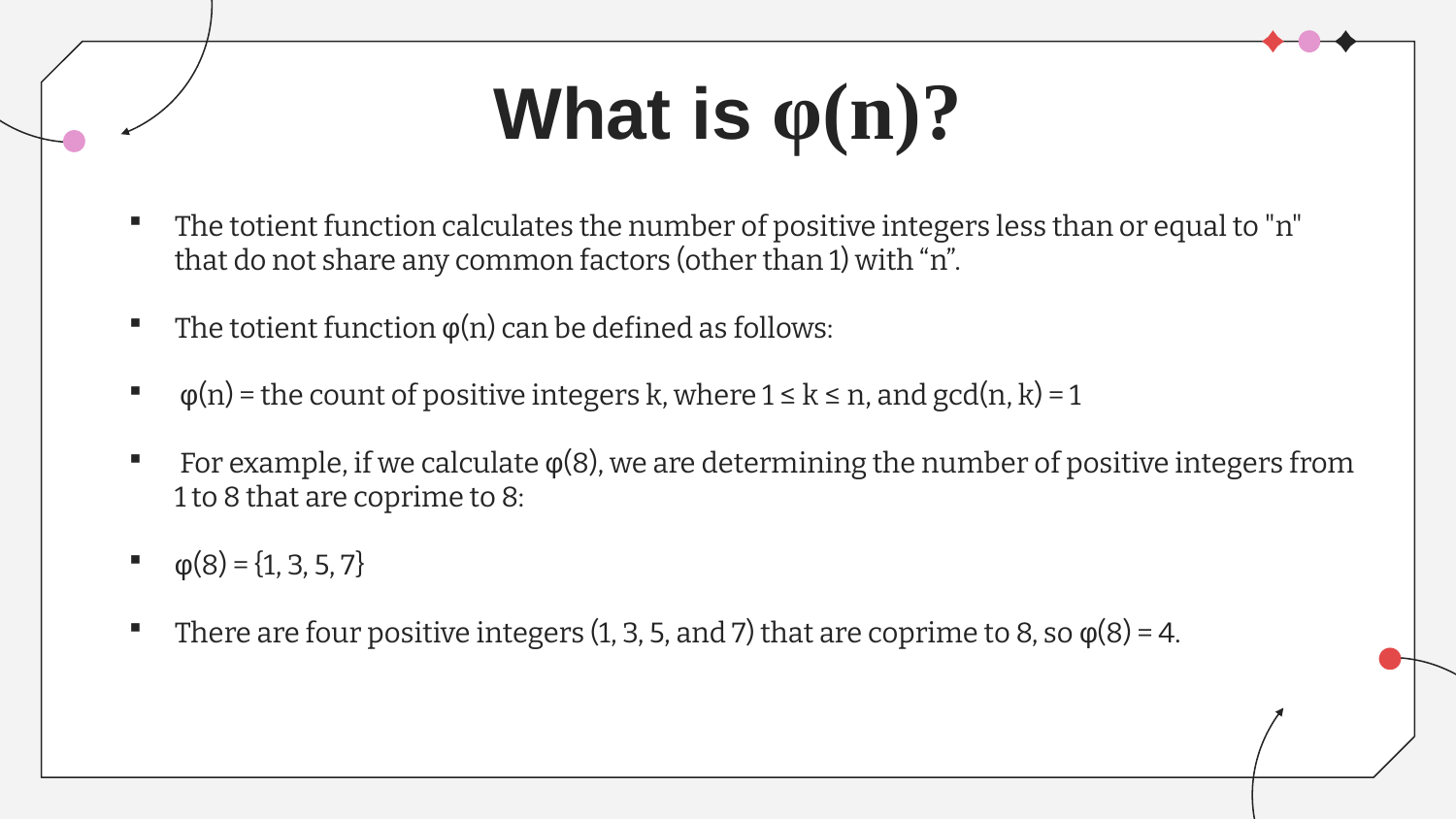

# What is φ(n)?
The totient function calculates the number of positive integers less than or equal to "n" that do not share any common factors (other than 1) with “n”.

The totient function φ(n) can be defined as follows:

 φ(n) = the count of positive integers k, where 1 ≤ k ≤ n, and gcd(n, k) = 1

 For example, if we calculate φ(8), we are determining the number of positive integers from 1 to 8 that are coprime to 8:

φ(8) = {1, 3, 5, 7}

There are four positive integers (1, 3, 5, and 7) that are coprime to 8, so φ(8) = 4.